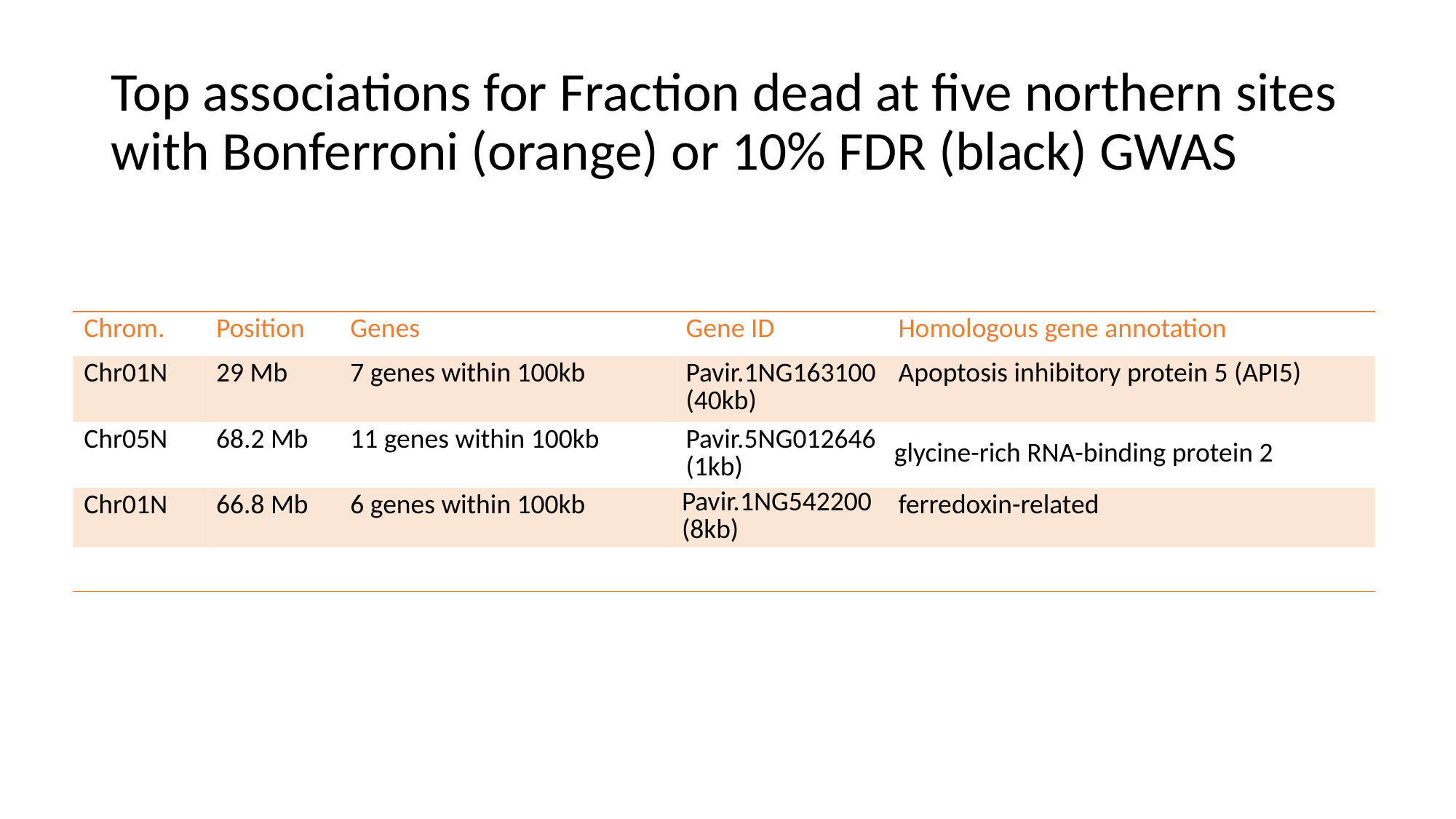

# Top associations for Fraction dead at five northern sites with Bonferroni (orange) or 10% FDR (black) GWAS
| Chrom. | Position | Genes | Gene ID | Homologous gene annotation |
| --- | --- | --- | --- | --- |
| Chr01N | 29 Mb | 7 genes within 100kb | Pavir.1NG163100 (40kb) | Apoptosis inhibitory protein 5 (API5) |
| Chr05N | 68.2 Mb | 11 genes within 100kb | Pavir.5NG012646(1kb) | glycine-rich RNA-binding protein 2 |
| Chr01N | 66.8 Mb | 6 genes within 100kb | Pavir.1NG542200 (8kb) | ferredoxin-related |
|  |  |  |  |  |